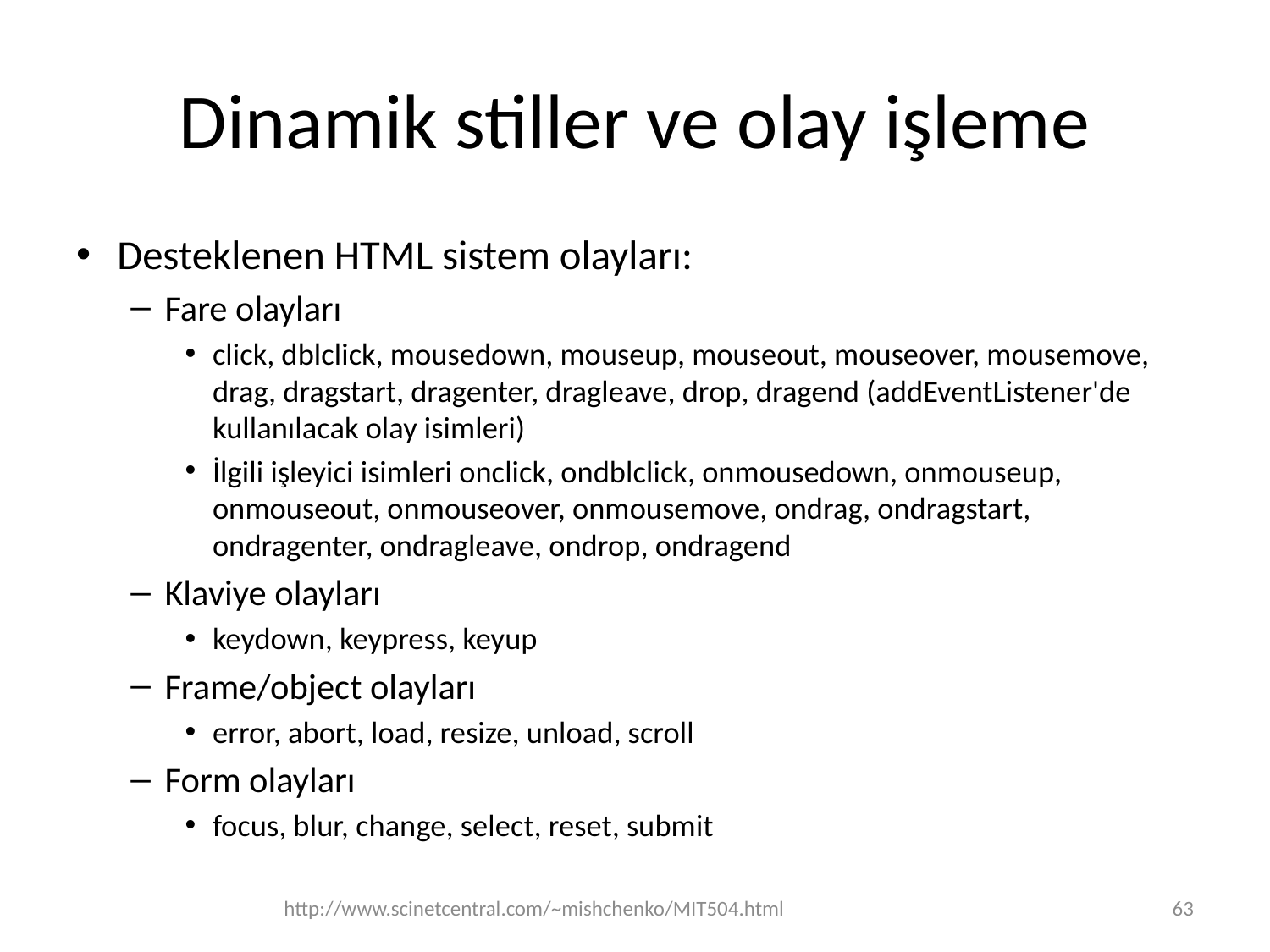

# Dinamik stiller ve olay işleme
Desteklenen HTML sistem olayları:
Fare olayları
click, dblclick, mousedown, mouseup, mouseout, mouseover, mousemove, drag, dragstart, dragenter, dragleave, drop, dragend (addEventListener'de kullanılacak olay isimleri)
İlgili işleyici isimleri onclick, ondblclick, onmousedown, onmouseup, onmouseout, onmouseover, onmousemove, ondrag, ondragstart, ondragenter, ondragleave, ondrop, ondragend
Klaviye olayları
keydown, keypress, keyup
Frame/object olayları
error, abort, load, resize, unload, scroll
Form olayları
focus, blur, change, select, reset, submit
http://www.scinetcentral.com/~mishchenko/MIT504.html
63